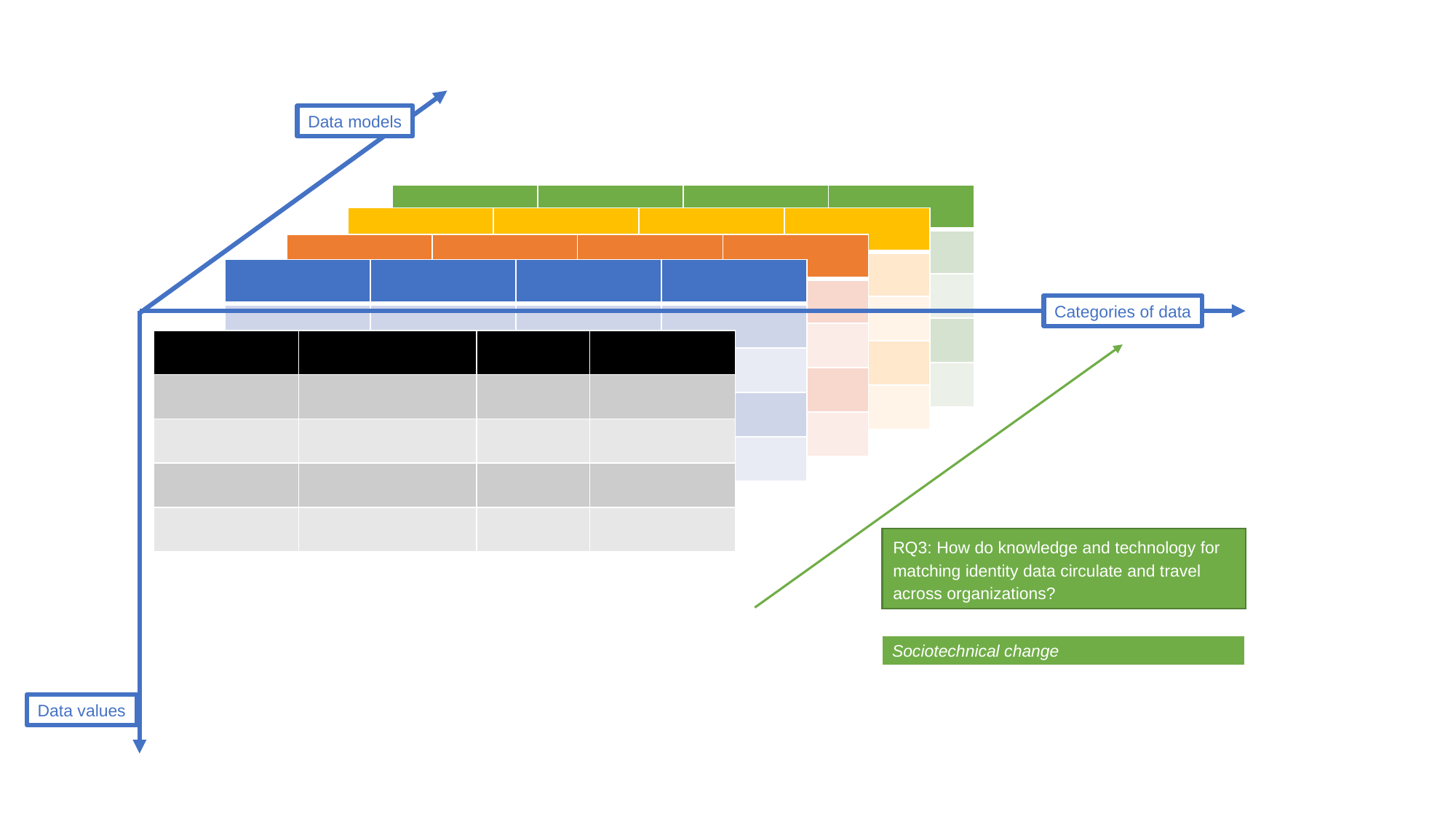

Data models
|  |  |  |  |
| --- | --- | --- | --- |
|  |  |  |  |
|  |  |  |  |
|  |  |  |  |
|  |  |  |  |
|  |  |  |  |
| --- | --- | --- | --- |
|  |  |  |  |
|  |  |  |  |
|  |  |  |  |
|  |  |  |  |
|  |  |  |  |
| --- | --- | --- | --- |
|  |  |  |  |
|  |  |  |  |
|  |  |  |  |
|  |  |  |  |
|  |  |  |  |
| --- | --- | --- | --- |
|  |  |  |  |
|  |  |  |  |
|  |  |  |  |
|  |  |  |  |
Categories of data
|  |  |  |  |
| --- | --- | --- | --- |
|  |  |  |  |
|  |  |  |  |
|  |  |  |  |
|  |  |  |  |
RQ3: How do knowledge and technology for matching identity data circulate and travel across organizations?
Sociotechnical change
Data values